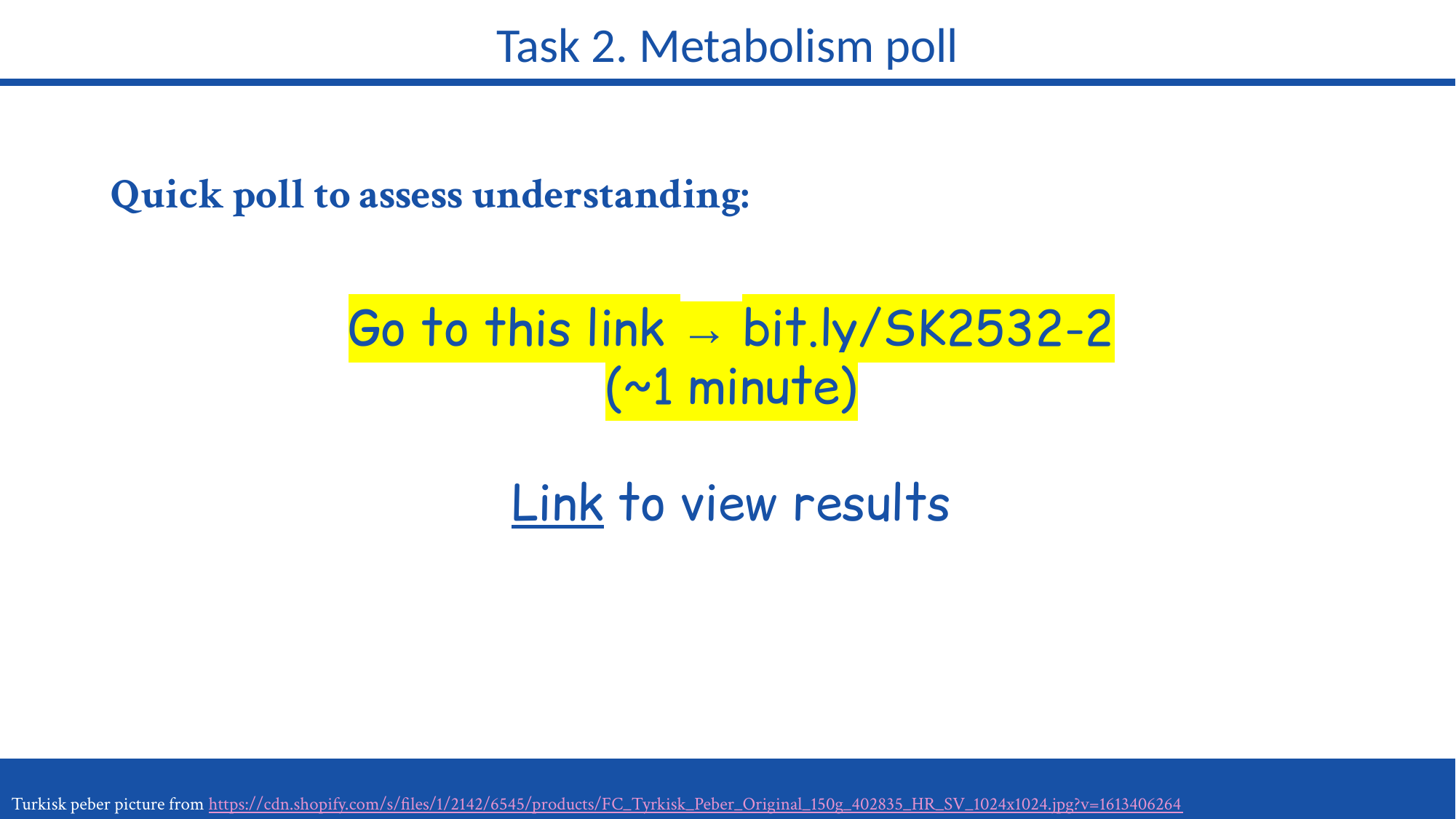

# Task 2. Metabolism poll

Quick poll to assess understanding:

Go to this link → bit.ly/SK2532-2
(~1 minute)

Link to view results

18
Turkisk peber picture from https://cdn.shopify.com/s/files/1/2142/6545/products/FC_Tyrkisk_Peber_Original_150g_402835_HR_SV_1024x1024.jpg?v=1613406264